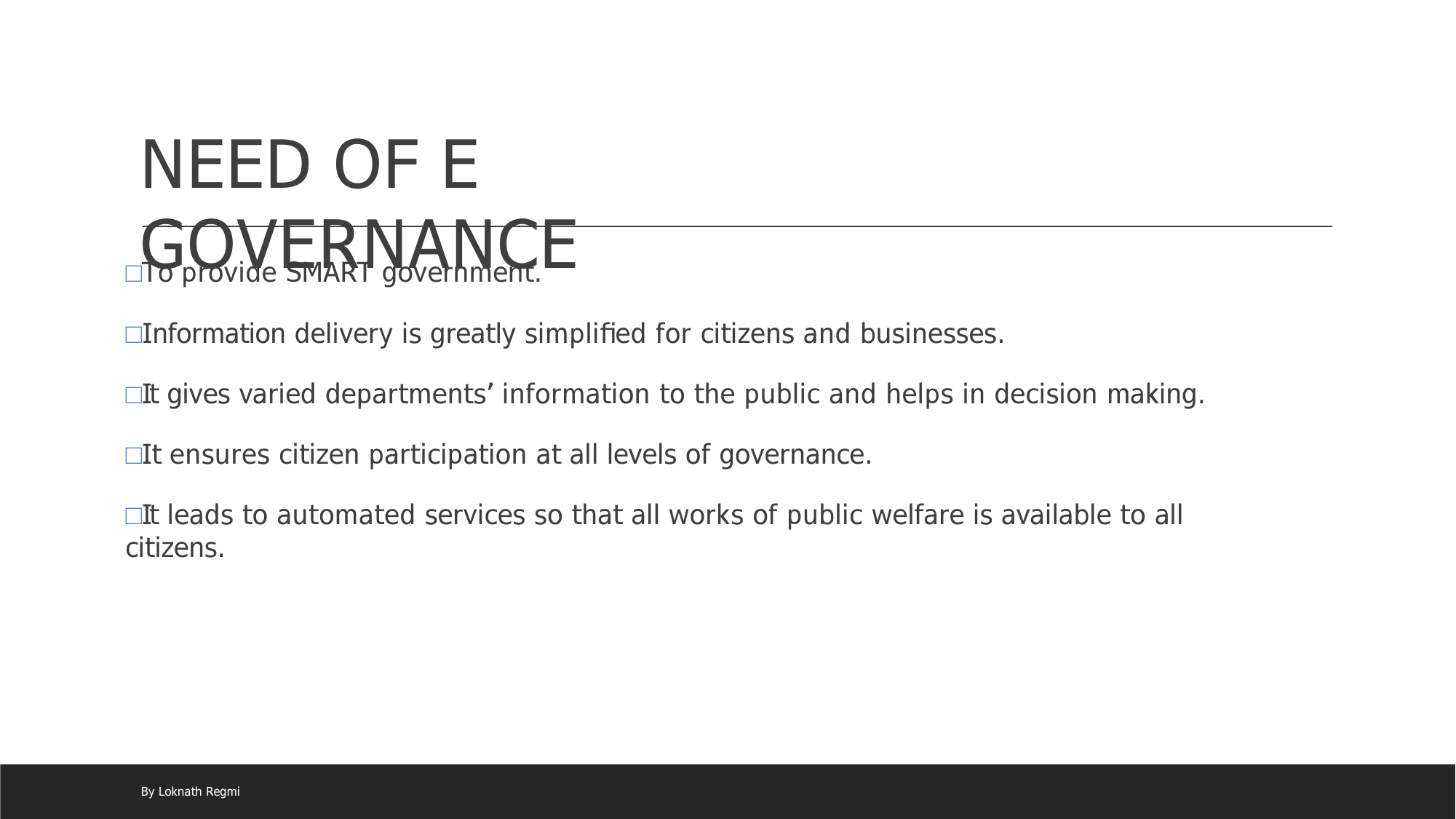

# NEED OF E GOVERNANCE
□To provide SMART government.
□Information delivery is greatly simpliﬁed for citizens and businesses.
□It gives varied departments’ information to the public and helps in decision making.
□It ensures citizen participation at all levels of governance.
□It leads to automated services so that all works of public welfare is available to all citizens.
By Loknath Regmi